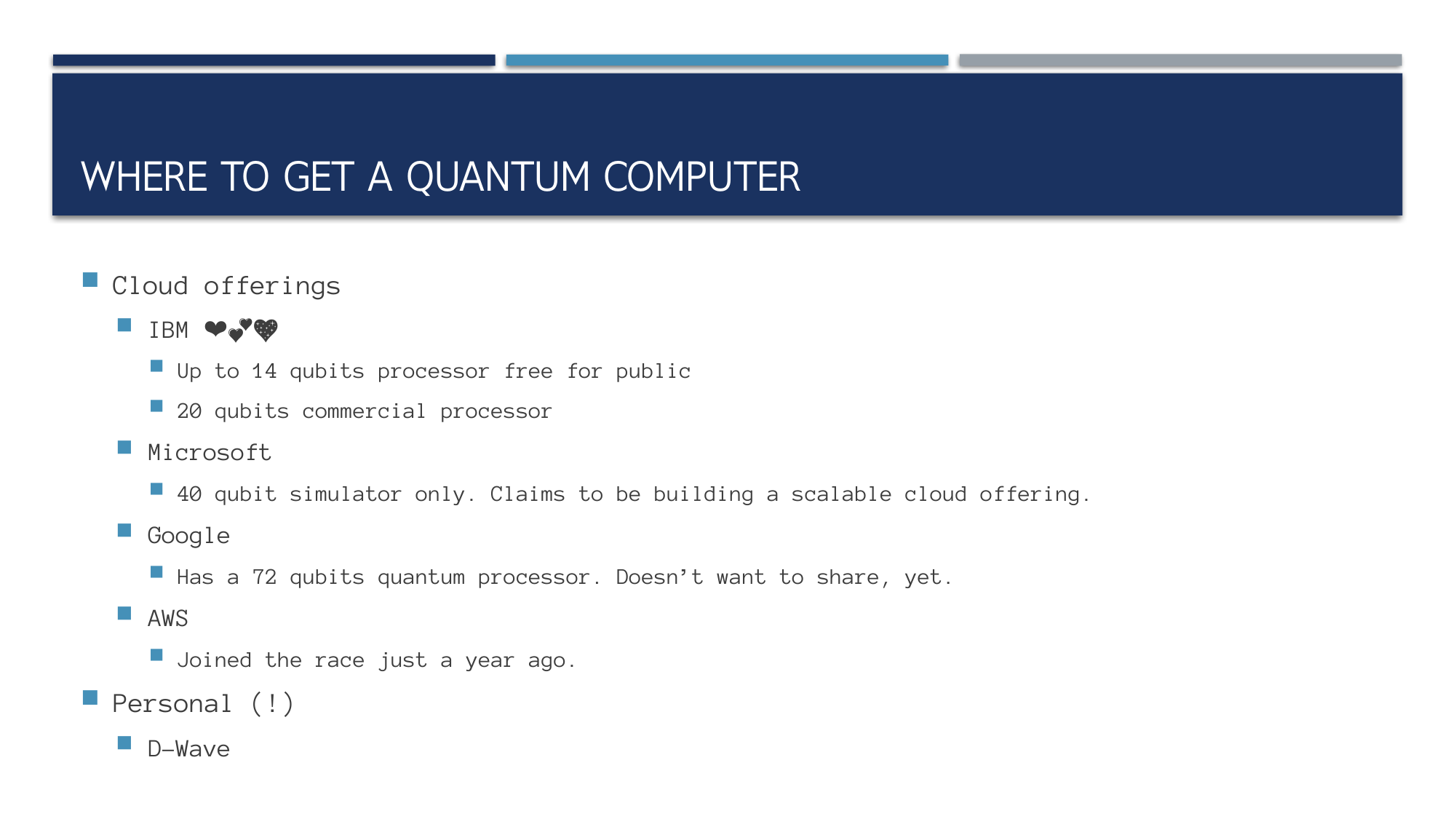

# Where to get a Quantum Computer
Cloud offerings
IBM ❤💕💖
Up to 14 qubits processor free for public
20 qubits commercial processor
Microsoft
40 qubit simulator only. Claims to be building a scalable cloud offering.
Google
Has a 72 qubits quantum processor. Doesn’t want to share, yet.
AWS
Joined the race just a year ago.
Personal (!)
D-Wave